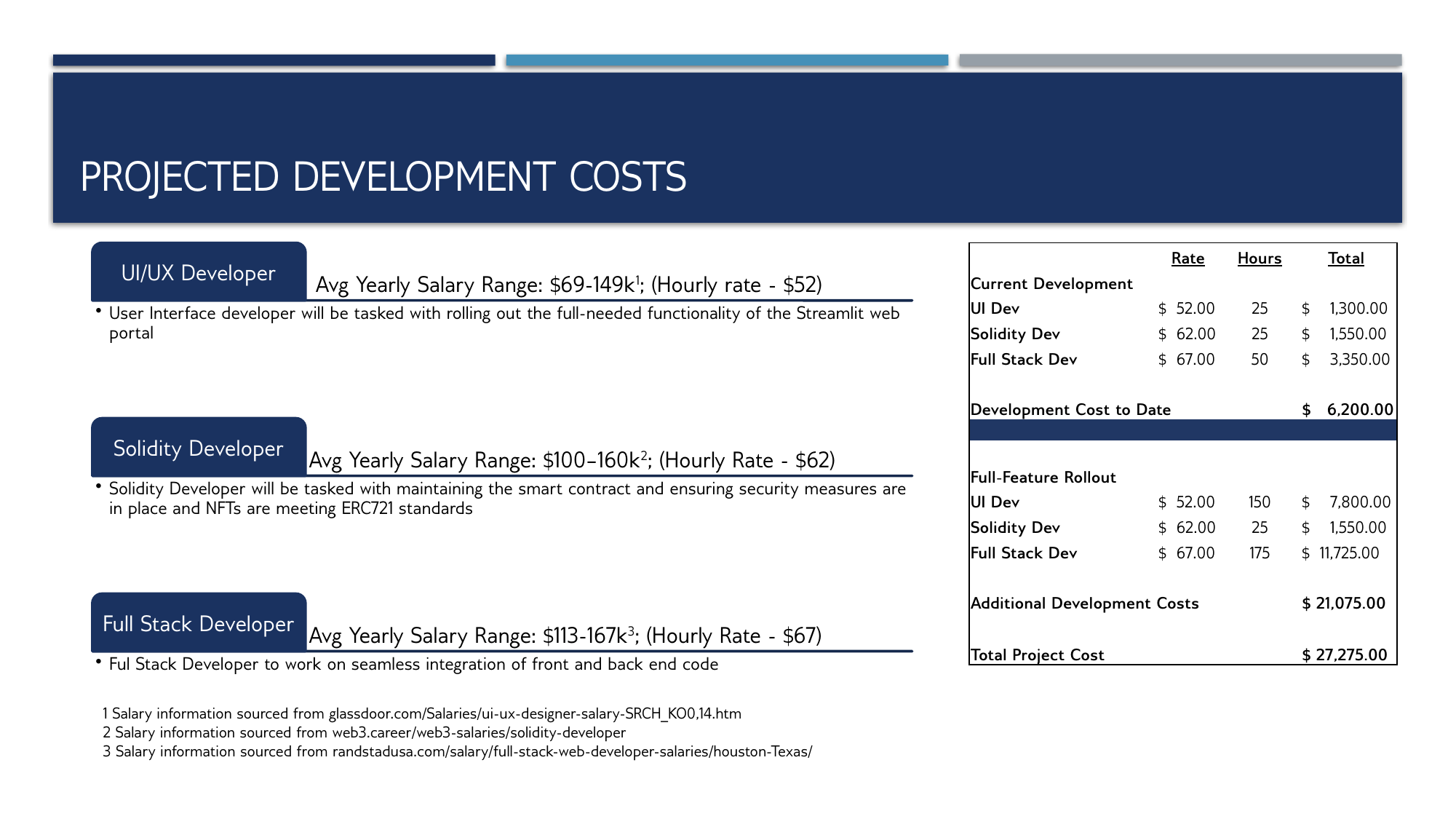

# Projected development costs
 Avg Yearly Salary Range: $69-149k1; (Hourly rate - $52)
UI/UX Developer
User Interface developer will be tasked with rolling out the full-needed functionality of the Streamlit web portal
Avg Yearly Salary Range: $100–160k2; (Hourly Rate - $62)
Solidity Developer
Solidity Developer will be tasked with maintaining the smart contract and ensuring security measures are in place and NFTs are meeting ERC721 standards
Avg Yearly Salary Range: $113-167k3; (Hourly Rate - $67)
Full Stack Developer
Ful Stack Developer to work on seamless integration of front and back end code
|  | Rate | Hours | Total |
| --- | --- | --- | --- |
| Current Development |  |  |  |
| UI Dev | $ 52.00 | 25 | $ 1,300.00 |
| Solidity Dev | $ 62.00 | 25 | $ 1,550.00 |
| Full Stack Dev | $ 67.00 | 50 | $ 3,350.00 |
|  |  |  |  |
| Development Cost to Date |  |  | $ 6,200.00 |
|  |  |  |  |
|  |  |  |  |
| Full-Feature Rollout |  |  |  |
| UI Dev | $ 52.00 | 150 | $ 7,800.00 |
| Solidity Dev | $ 62.00 | 25 | $ 1,550.00 |
| Full Stack Dev | $ 67.00 | 175 | $ 11,725.00 |
|  |  |  |  |
| Additional Development Costs |  |  | $ 21,075.00 |
|  |  |  |  |
| Total Project Cost |  |  | $ 27,275.00 |
1 Salary information sourced from glassdoor.com/Salaries/ui-ux-designer-salary-SRCH_KO0,14.htm
2 Salary information sourced from web3.career/web3-salaries/solidity-developer
3 Salary information sourced from randstadusa.com/salary/full-stack-web-developer-salaries/houston-Texas/